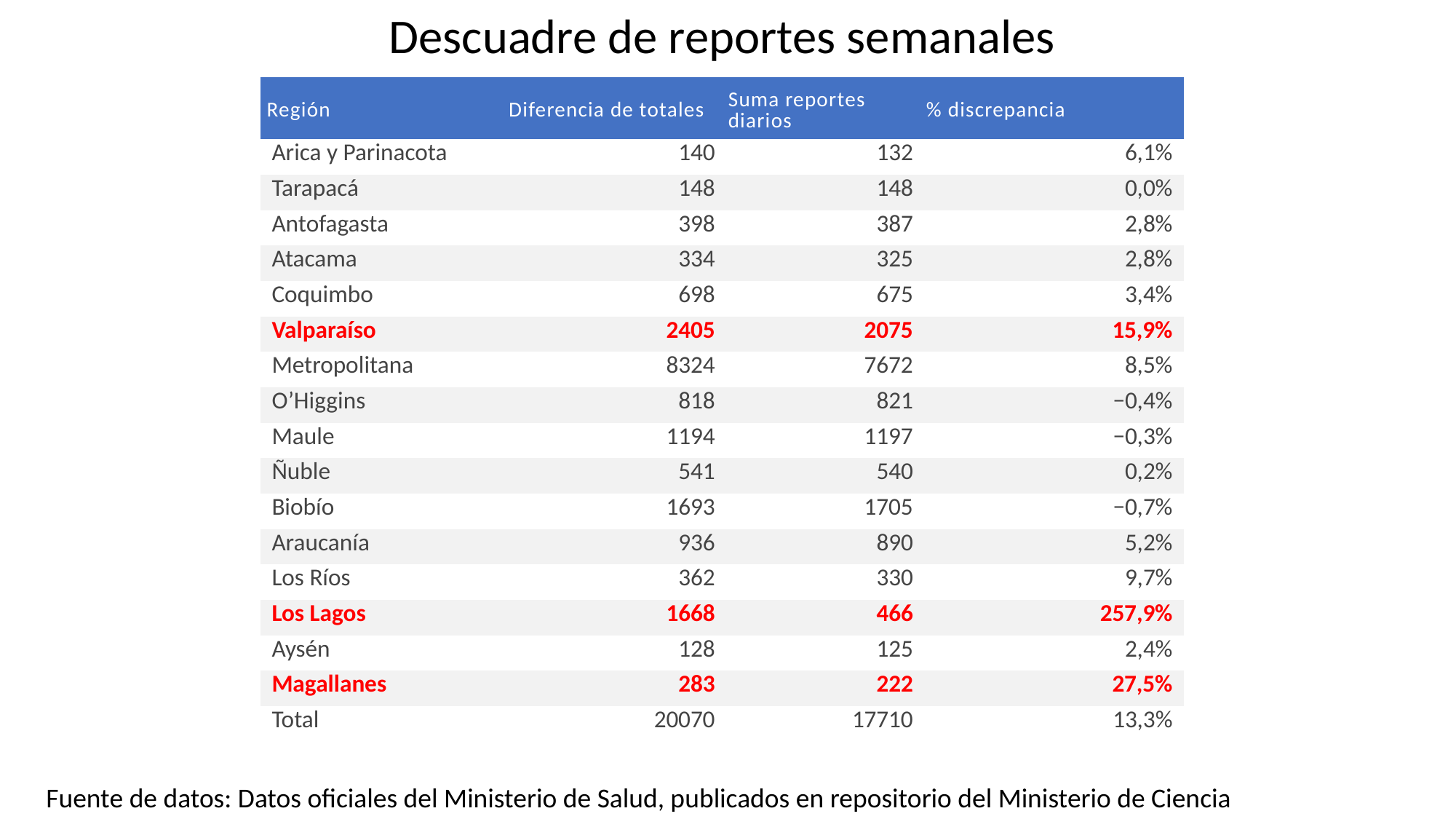

Descuadre de reportes semanales
| Región | Diferencia de totales | Suma reportes diarios | % discrepancia |
| --- | --- | --- | --- |
| Arica y Parinacota | 140 | 132 | 6,1% |
| Tarapacá | 148 | 148 | 0,0% |
| Antofagasta | 398 | 387 | 2,8% |
| Atacama | 334 | 325 | 2,8% |
| Coquimbo | 698 | 675 | 3,4% |
| Valparaíso | 2405 | 2075 | 15,9% |
| Metropolitana | 8324 | 7672 | 8,5% |
| O’Higgins | 818 | 821 | −0,4% |
| Maule | 1194 | 1197 | −0,3% |
| Ñuble | 541 | 540 | 0,2% |
| Biobío | 1693 | 1705 | −0,7% |
| Araucanía | 936 | 890 | 5,2% |
| Los Ríos | 362 | 330 | 9,7% |
| Los Lagos | 1668 | 466 | 257,9% |
| Aysén | 128 | 125 | 2,4% |
| Magallanes | 283 | 222 | 27,5% |
| Total | 20070 | 17710 | 13,3% |